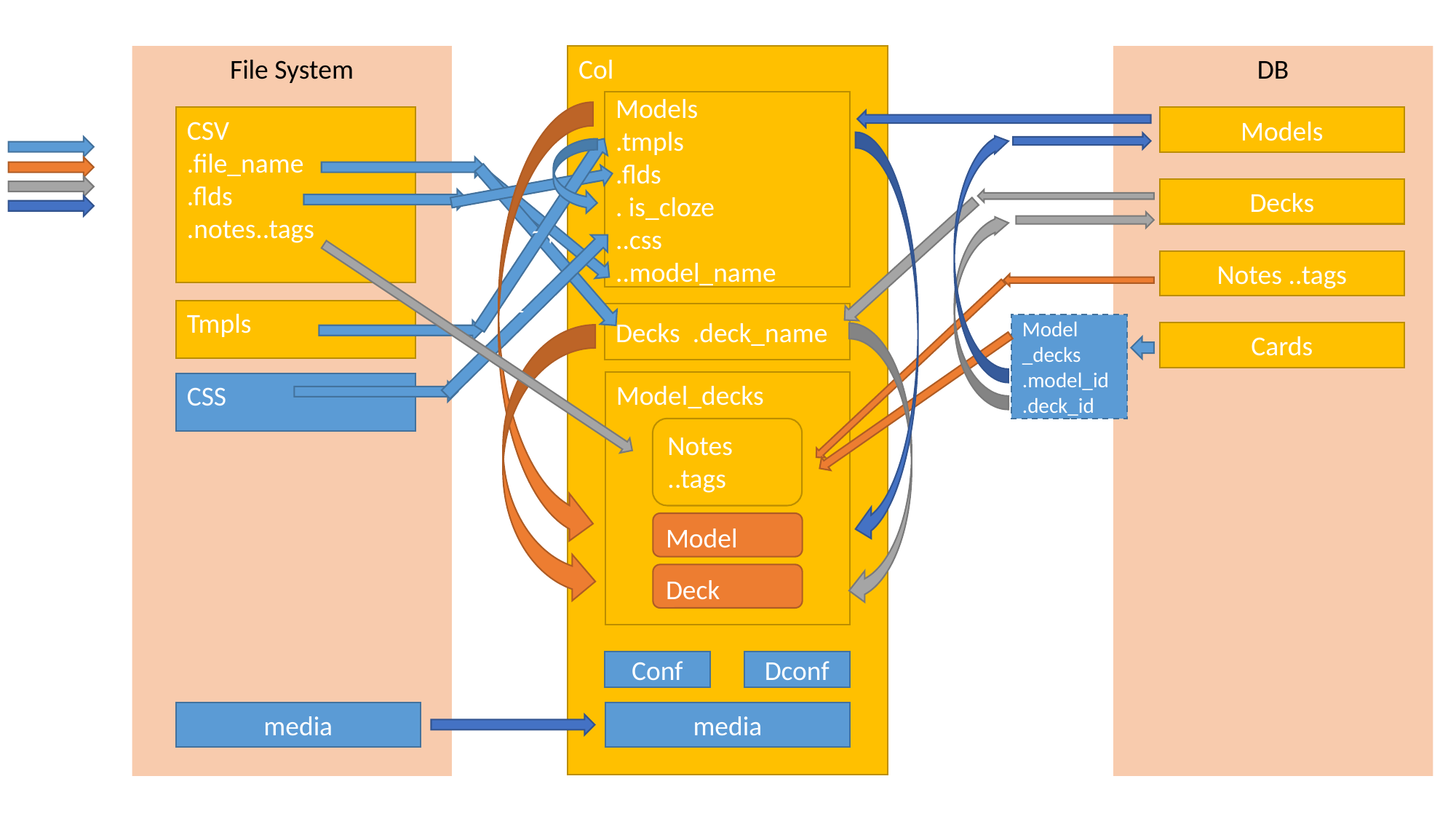

Col
File System
DB
Models
.tmpls
.flds
. is_cloze
..css
..model_name

CSV
.file_name
.flds
.notes..tags
Models

Decks

`
`

Notes ..tags

Tmpls
`
Decks  .deck_name
Model
_decks
.model_id
.deck_id

Cards

Model_decks
CSS

Notes
..tags
Model
Deck
Conf
Dconf
media
media